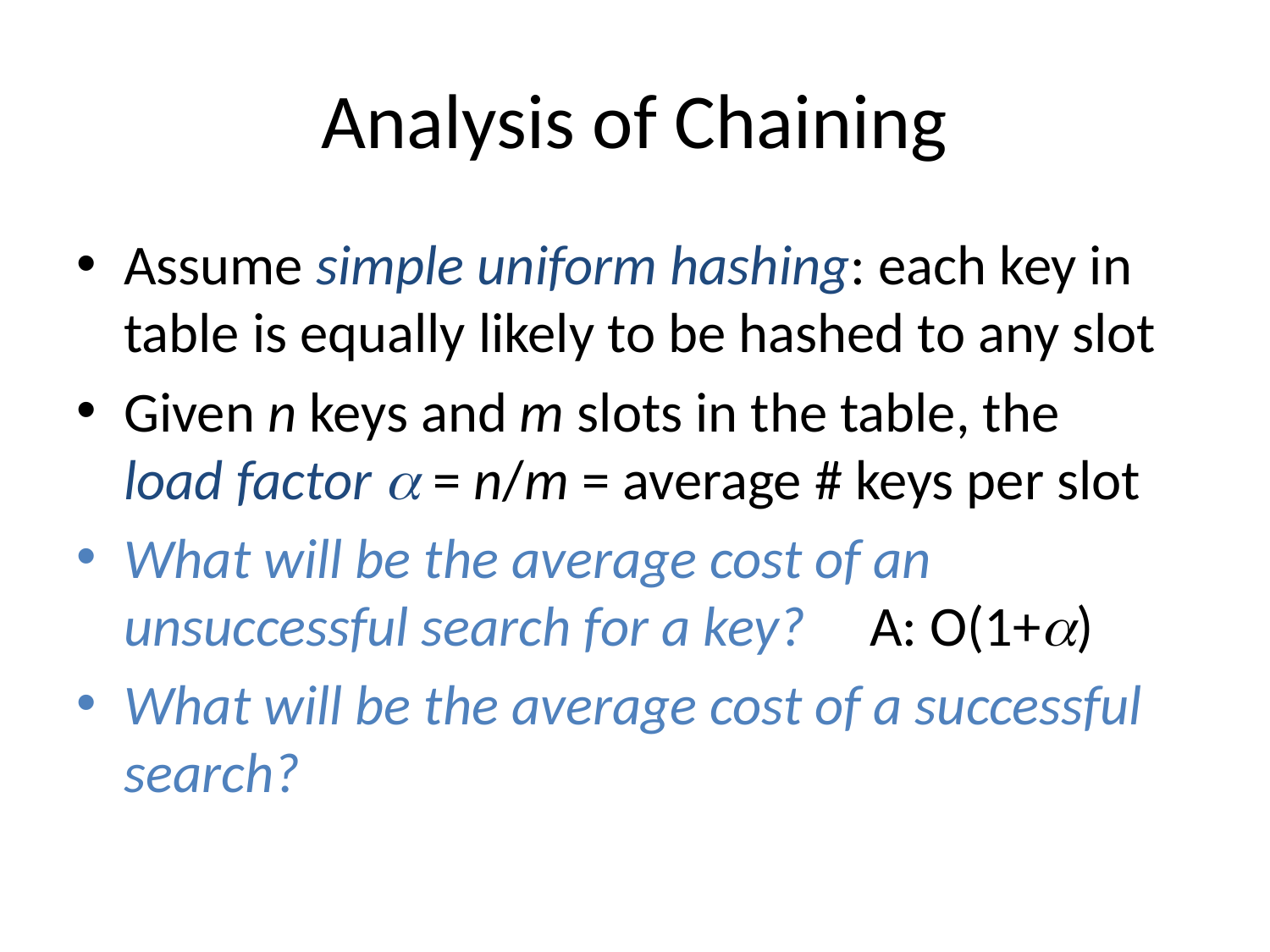

Analysis of Chaining
Assume simple uniform hashing: each key in table is equally likely to be hashed to any slot
Given n keys and m slots in the table, the
load factor α = n/m = average # keys per slot
What will be the average cost of an  unsuccessful search for a key?     A: O(1+α)
What will be the average cost of a successful search?